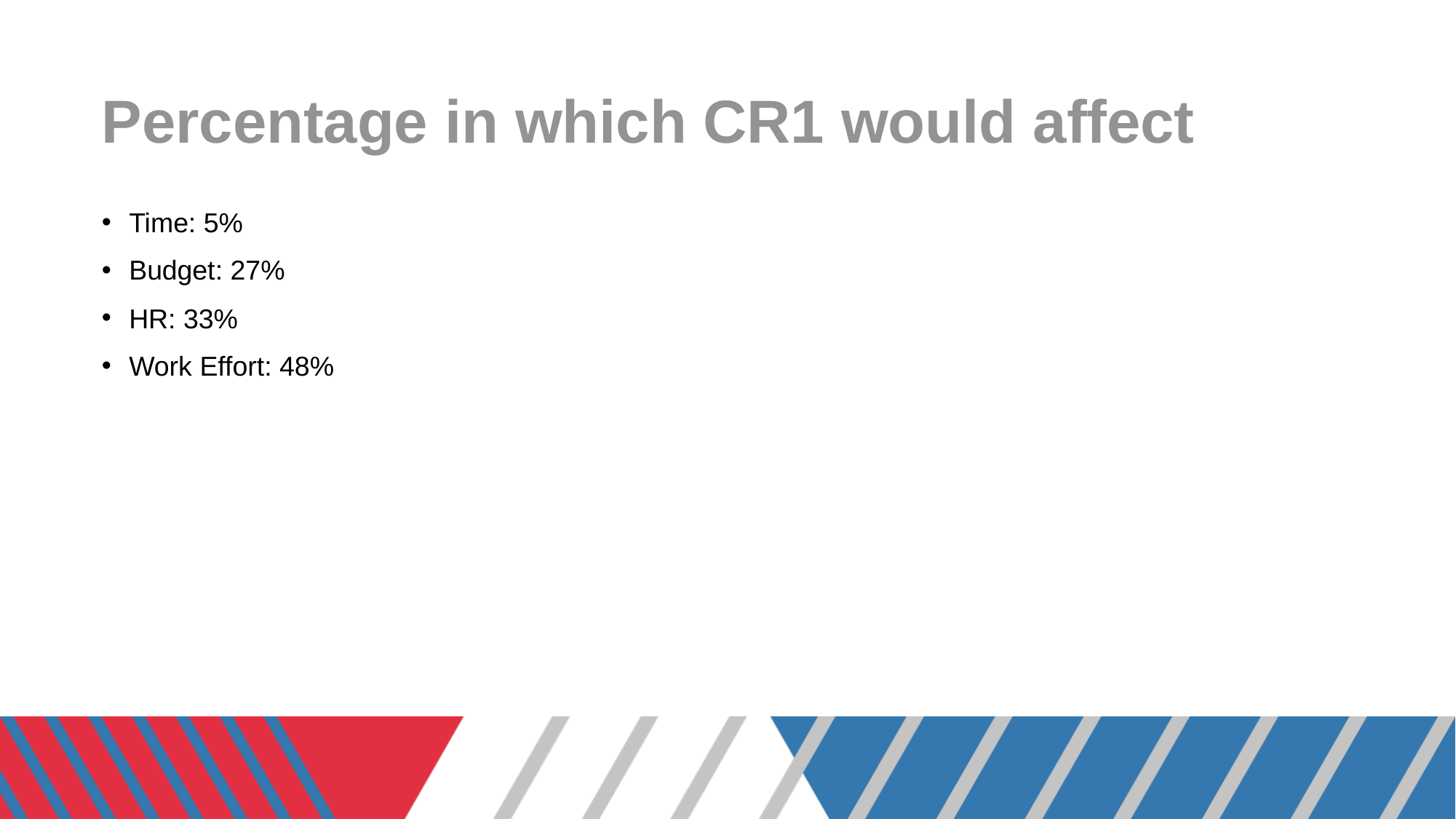

# Percentage in which CR1 would affect
Time: 5%
Budget: 27%
HR: 33%
Work Effort: 48%